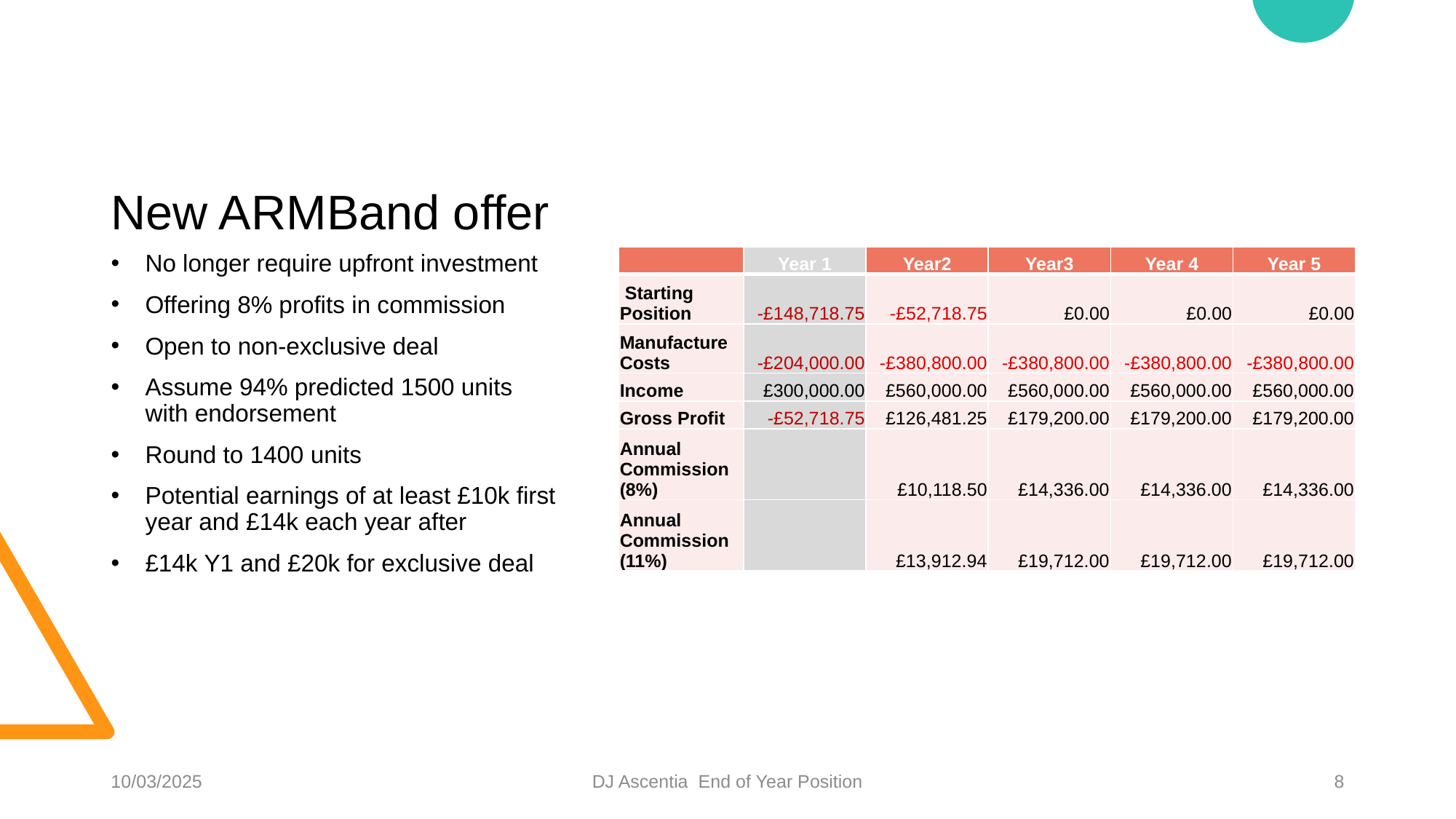

# New ARMBand offer
No longer require upfront investment
Offering 8% profits in commission
Open to non-exclusive deal
Assume 94% predicted 1500 units with endorsement
Round to 1400 units
Potential earnings of at least £10k first year and £14k each year after
£14k Y1 and £20k for exclusive deal

|  | Year 1 | Year2 | Year3 | Year 4 | Year 5 |
| --- | --- | --- | --- | --- | --- |
| Starting Position | -£148,718.75 | -£52,718.75 | £0.00 | £0.00 | £0.00 |
| Manufacture Costs | -£204,000.00 | -£380,800.00 | -£380,800.00 | -£380,800.00 | -£380,800.00 |
| Income | £300,000.00 | £560,000.00 | £560,000.00 | £560,000.00 | £560,000.00 |
| Gross Profit | -£52,718.75 | £126,481.25 | £179,200.00 | £179,200.00 | £179,200.00 |
| Annual Commission (8%) |  | £10,118.50 | £14,336.00 | £14,336.00 | £14,336.00 |
| Annual Commission (11%) |  | £13,912.94 | £19,712.00 | £19,712.00 | £19,712.00 |
10/03/2025
DJ Ascentia  End of Year Position
8